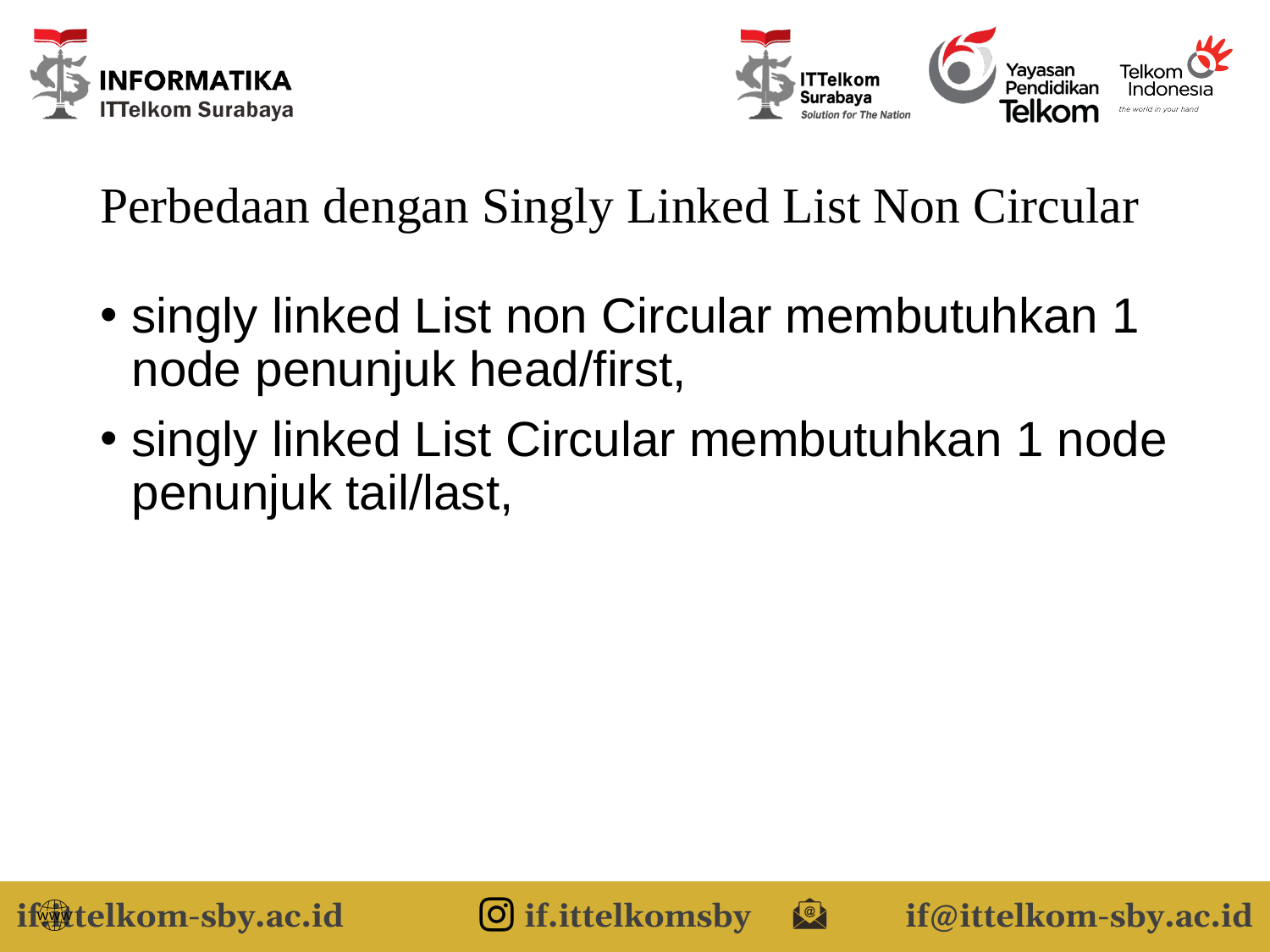

# Perbedaan dengan Singly Linked List Non Circular
singly linked List non Circular membutuhkan 1 node penunjuk head/first,
singly linked List Circular membutuhkan 1 node penunjuk tail/last,